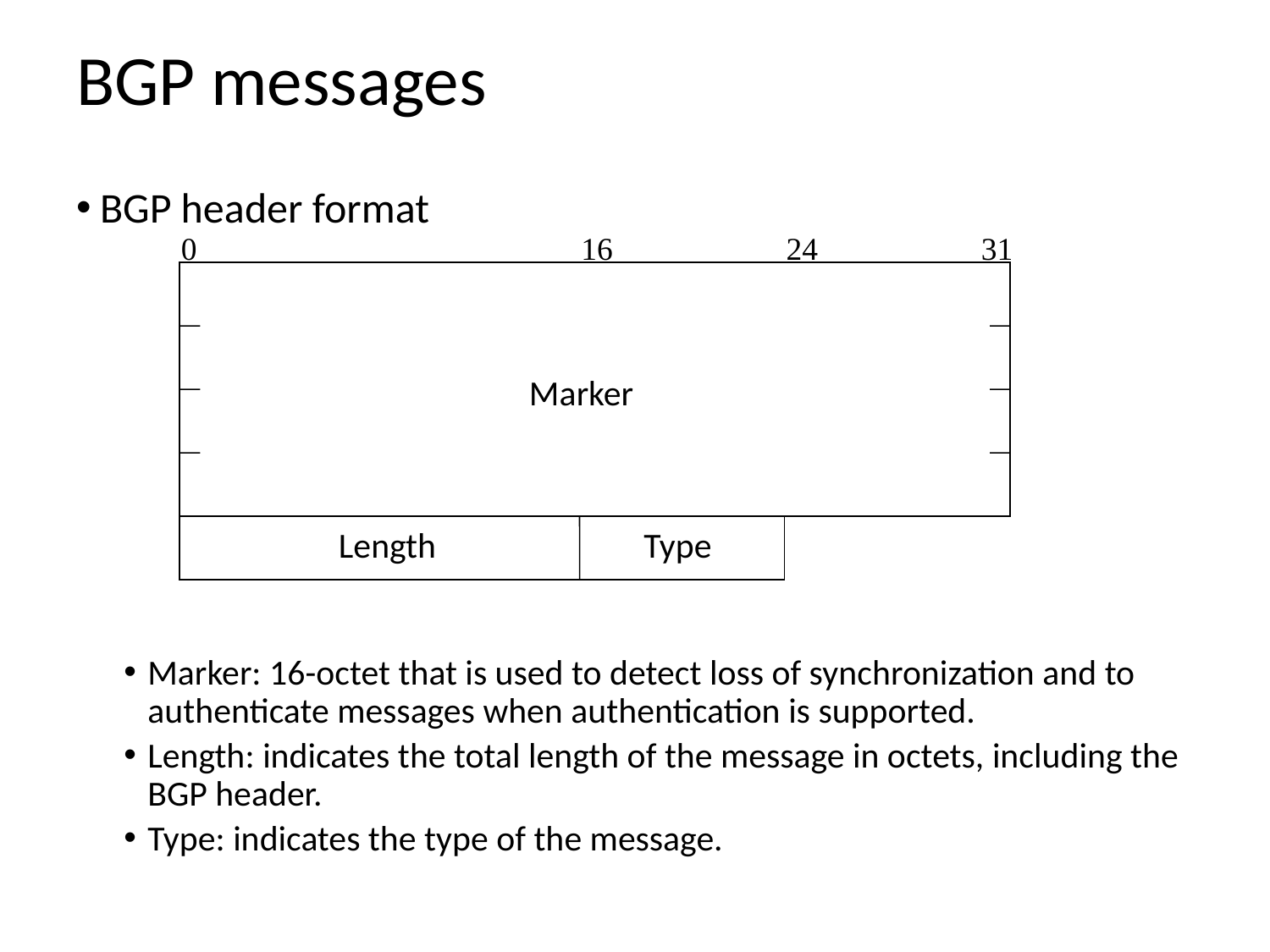

# BGP messages
BGP header format

Marker: 16-octet that is used to detect loss of synchronization and to authenticate messages when authentication is supported.
Length: indicates the total length of the message in octets, including the BGP header.
Type: indicates the type of the message.

0
16
24
31

Marker

Length

Type